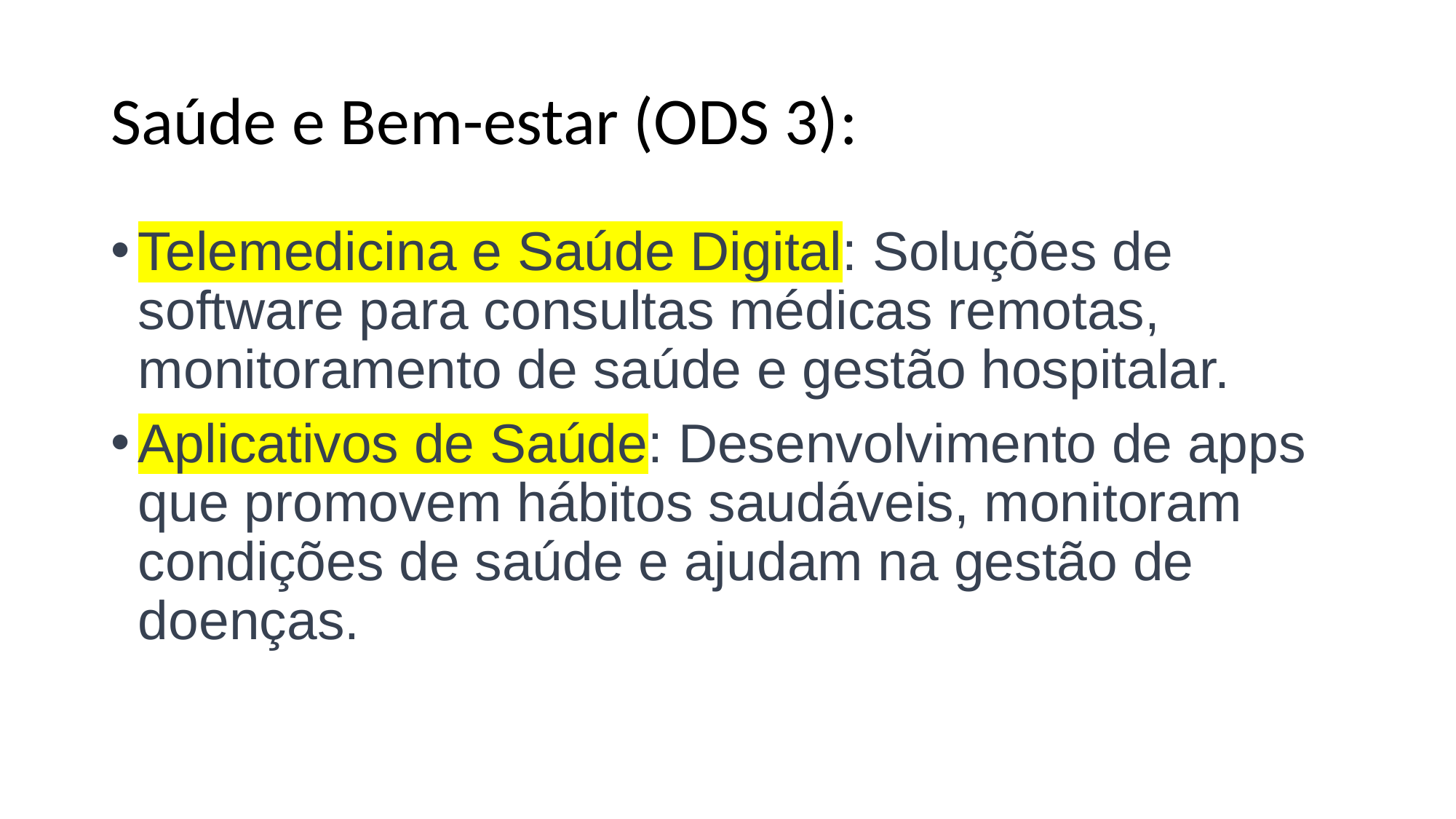

# Saúde e Bem-estar (ODS 3):
Telemedicina e Saúde Digital: Soluções de software para consultas médicas remotas, monitoramento de saúde e gestão hospitalar.
Aplicativos de Saúde: Desenvolvimento de apps que promovem hábitos saudáveis, monitoram condições de saúde e ajudam na gestão de doenças.